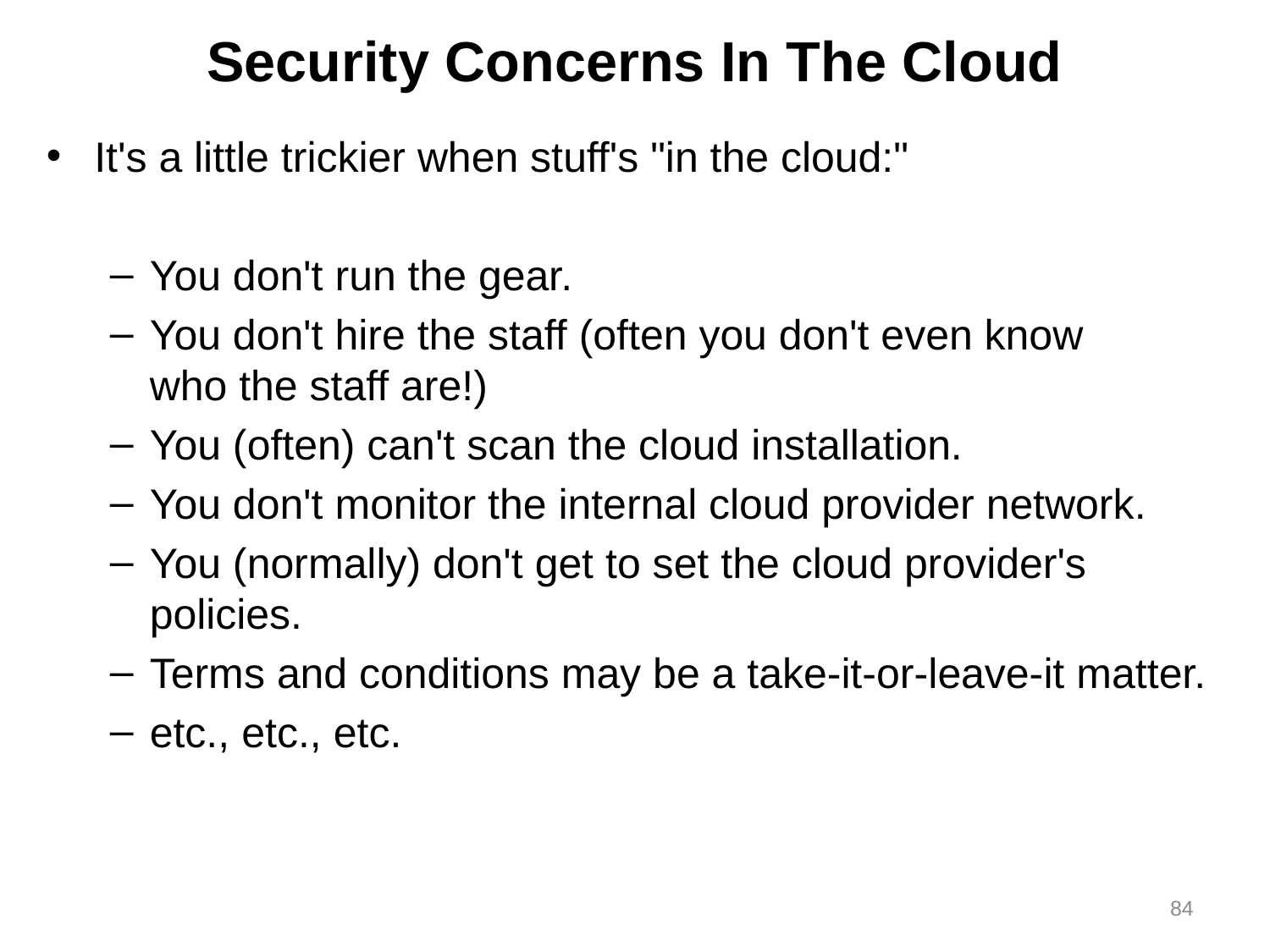

# Security Concerns In The Cloud
It's a little trickier when stuff's "in the cloud:"

You don't run the gear.
You don't hire the staff (often you don't even know
who the staff are!)
You (often) can't scan the cloud installation.
You don't monitor the internal cloud provider network.
You (normally) don't get to set the cloud provider's policies.
Terms and conditions may be a take-it-or-leave-it matter.
etc., etc., etc.

84